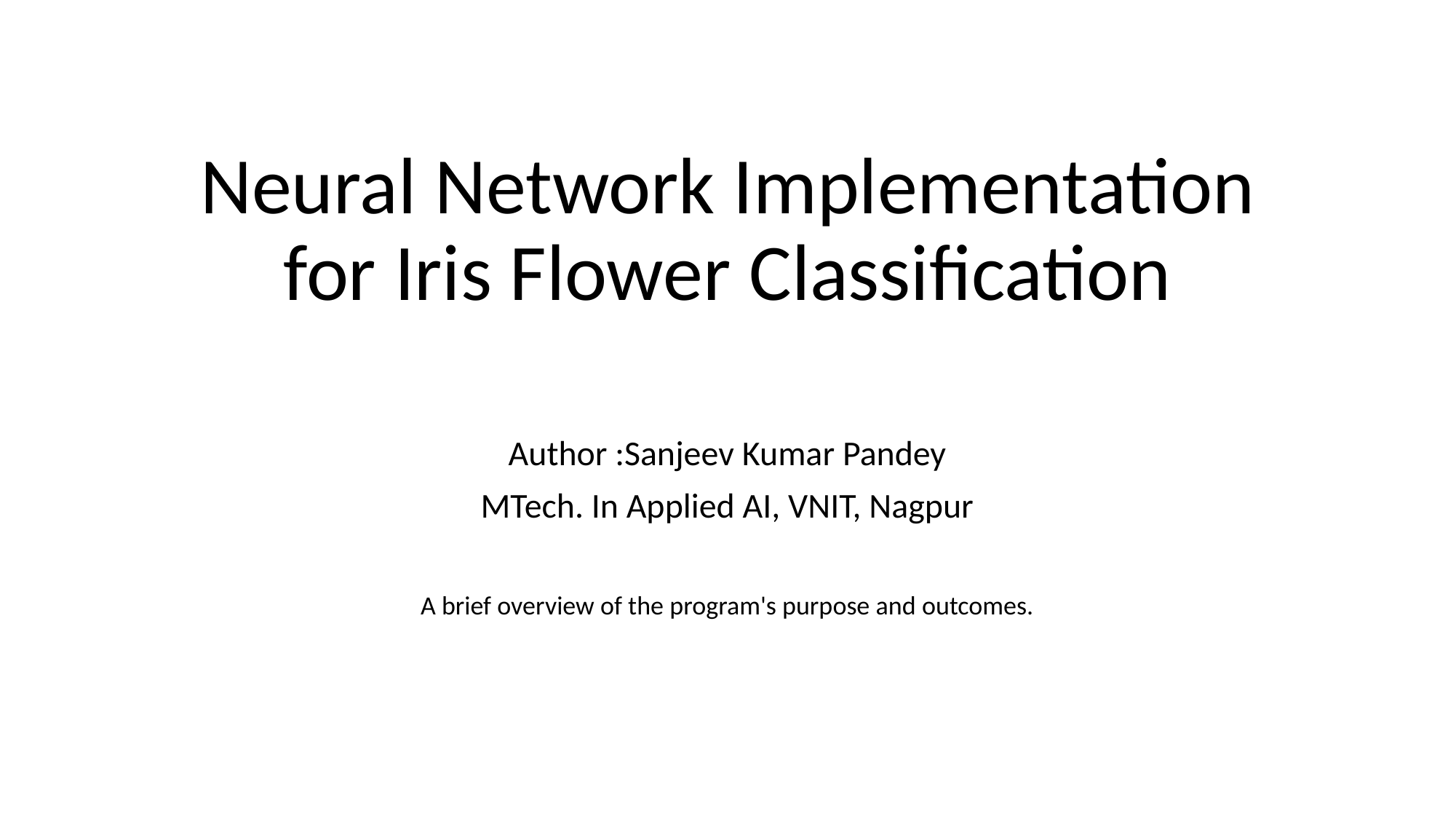

# Neural Network Implementation for Iris Flower Classification
Author :Sanjeev Kumar Pandey
MTech. In Applied AI, VNIT, Nagpur

A brief overview of the program's purpose and outcomes.